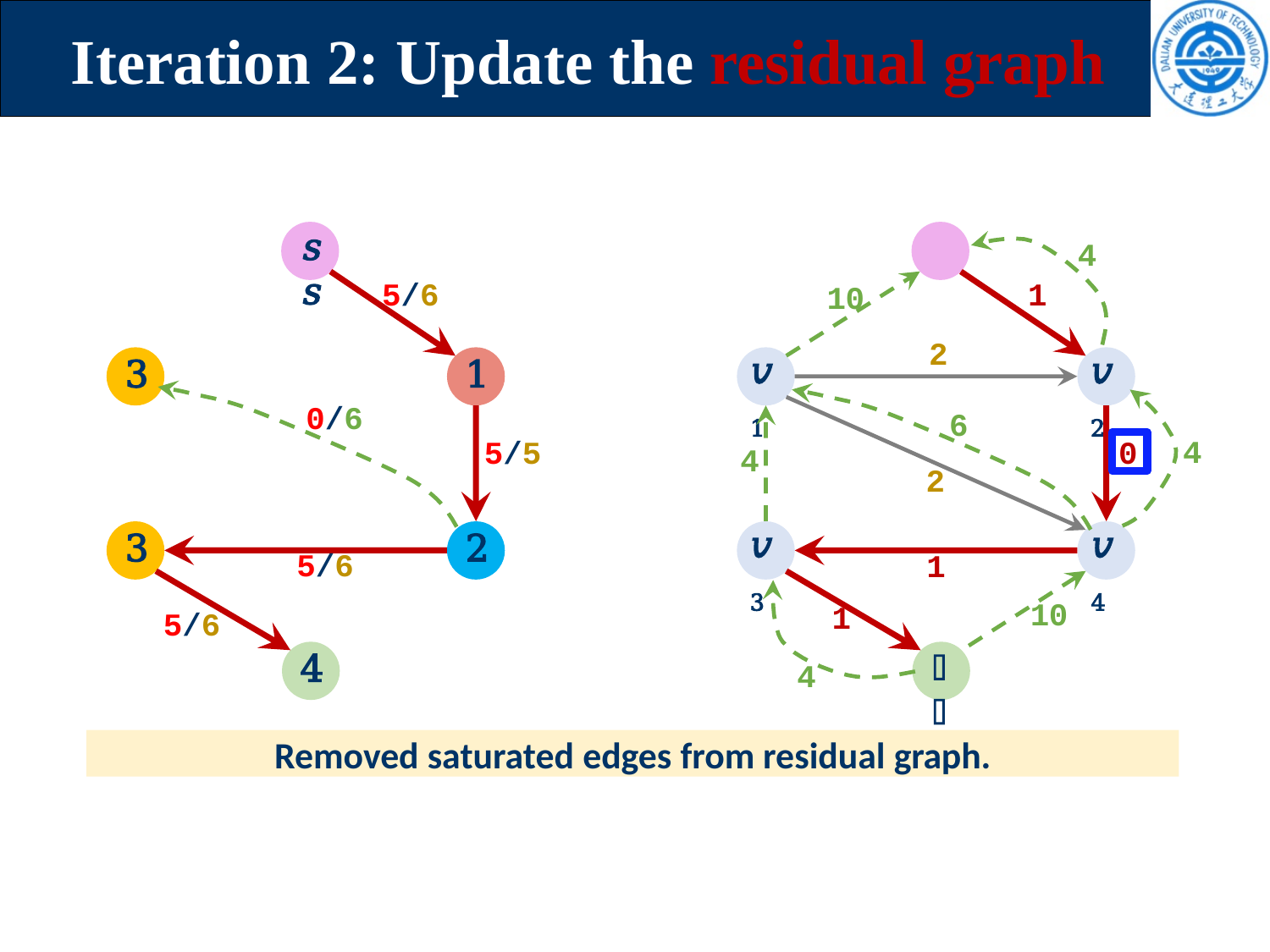

# Iteration 2: Update the residual graph
𝑠	𝑠

4

5/6
1
10
2
𝑣1
𝑣2

1
3

6
2

1
0/6

4
5/5
0
4
𝑣3
𝑣4

3
2

5/6

10
1
5/6
𝑡

4
4
Removed saturated edges from residual graph.